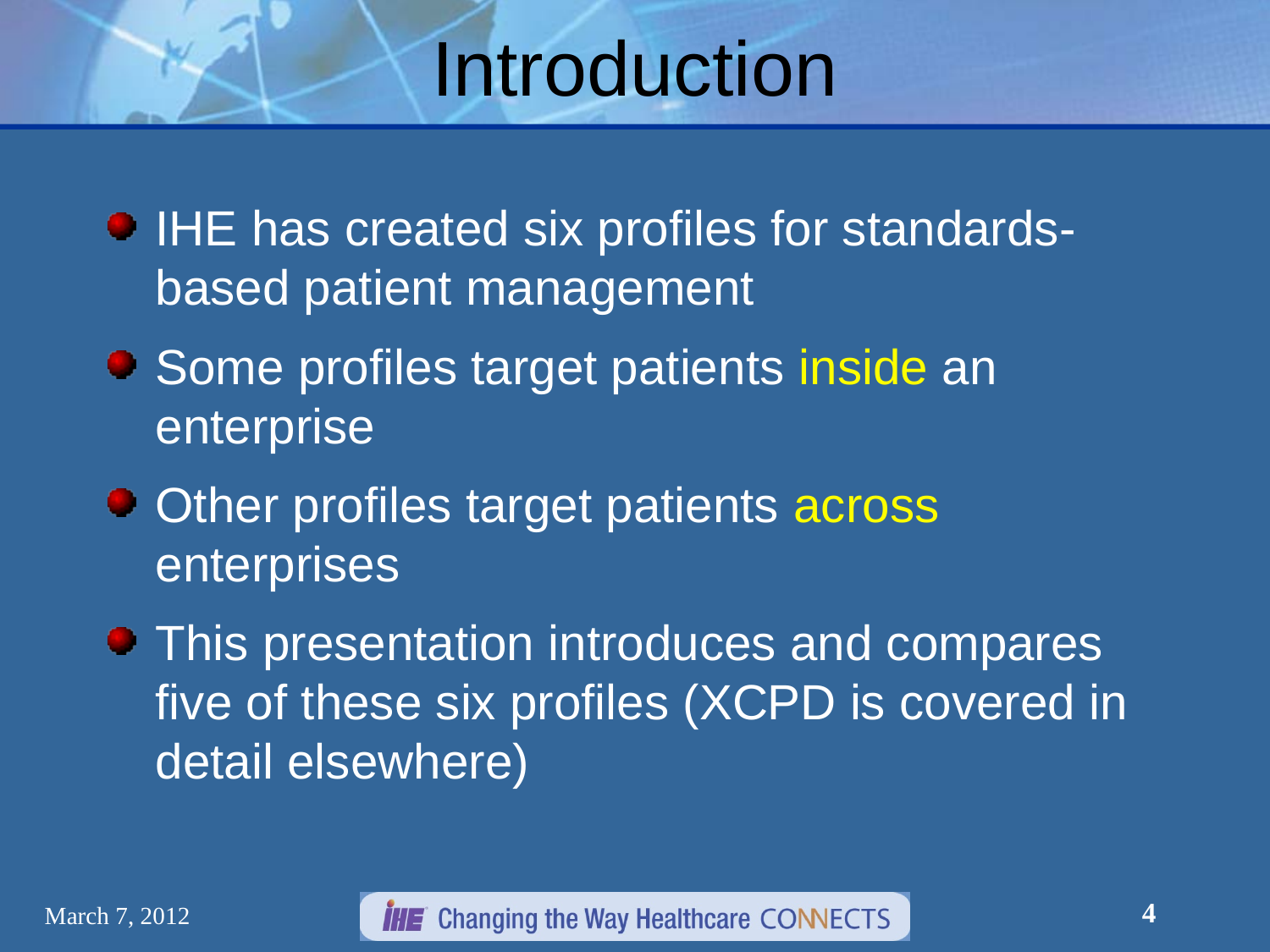

# Introduction
IHE has created six profiles for standards-based patient management
Some profiles target patients inside an enterprise
Other profiles target patients across enterprises
This presentation introduces and compares five of these six profiles (XCPD is covered in detail elsewhere)

4
March 7, 2012